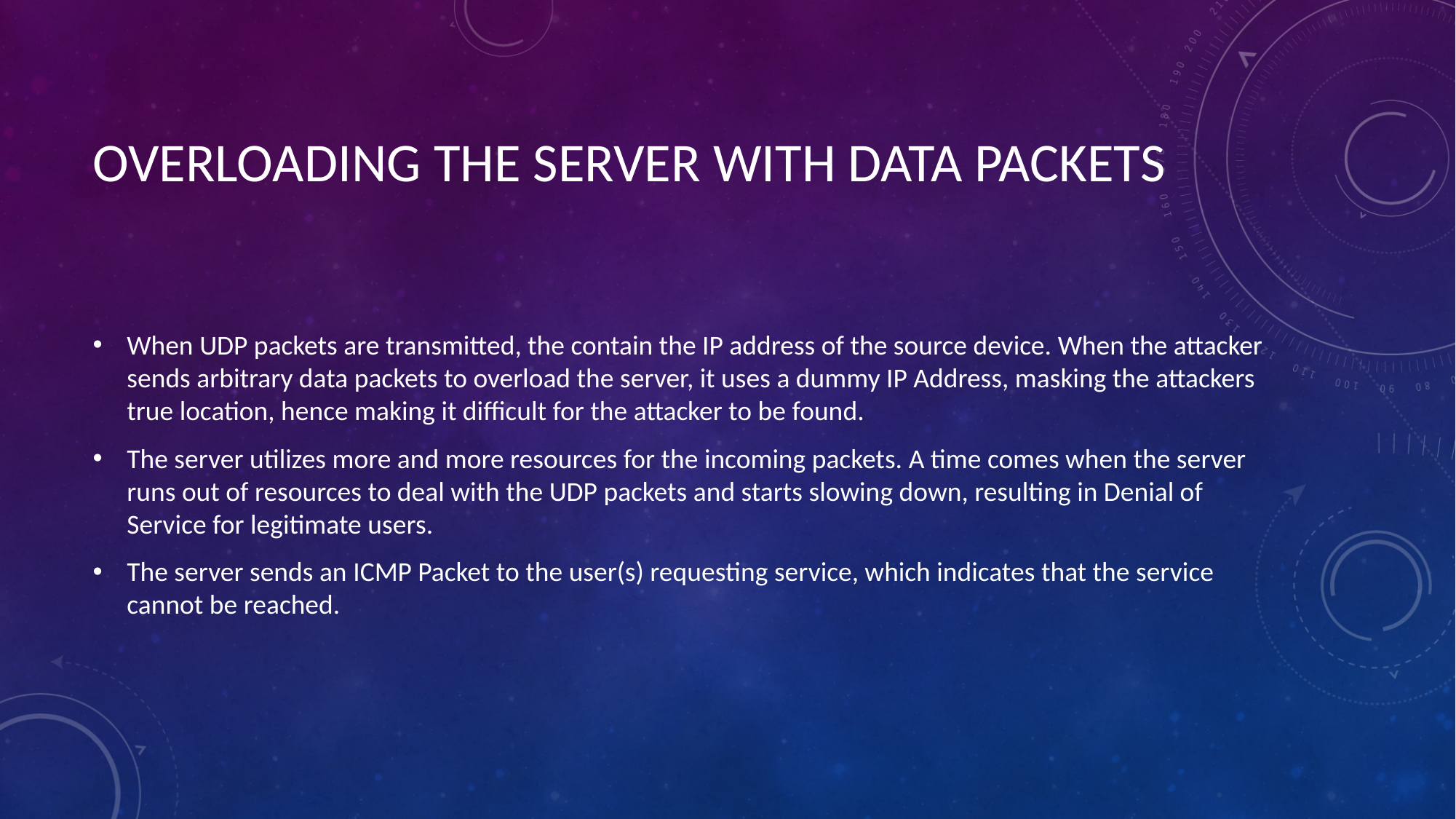

# Overloading the server with data packets
When UDP packets are transmitted, the contain the IP address of the source device. When the attacker sends arbitrary data packets to overload the server, it uses a dummy IP Address, masking the attackers true location, hence making it difficult for the attacker to be found.
The server utilizes more and more resources for the incoming packets. A time comes when the server runs out of resources to deal with the UDP packets and starts slowing down, resulting in Denial of Service for legitimate users.
The server sends an ICMP Packet to the user(s) requesting service, which indicates that the service cannot be reached.